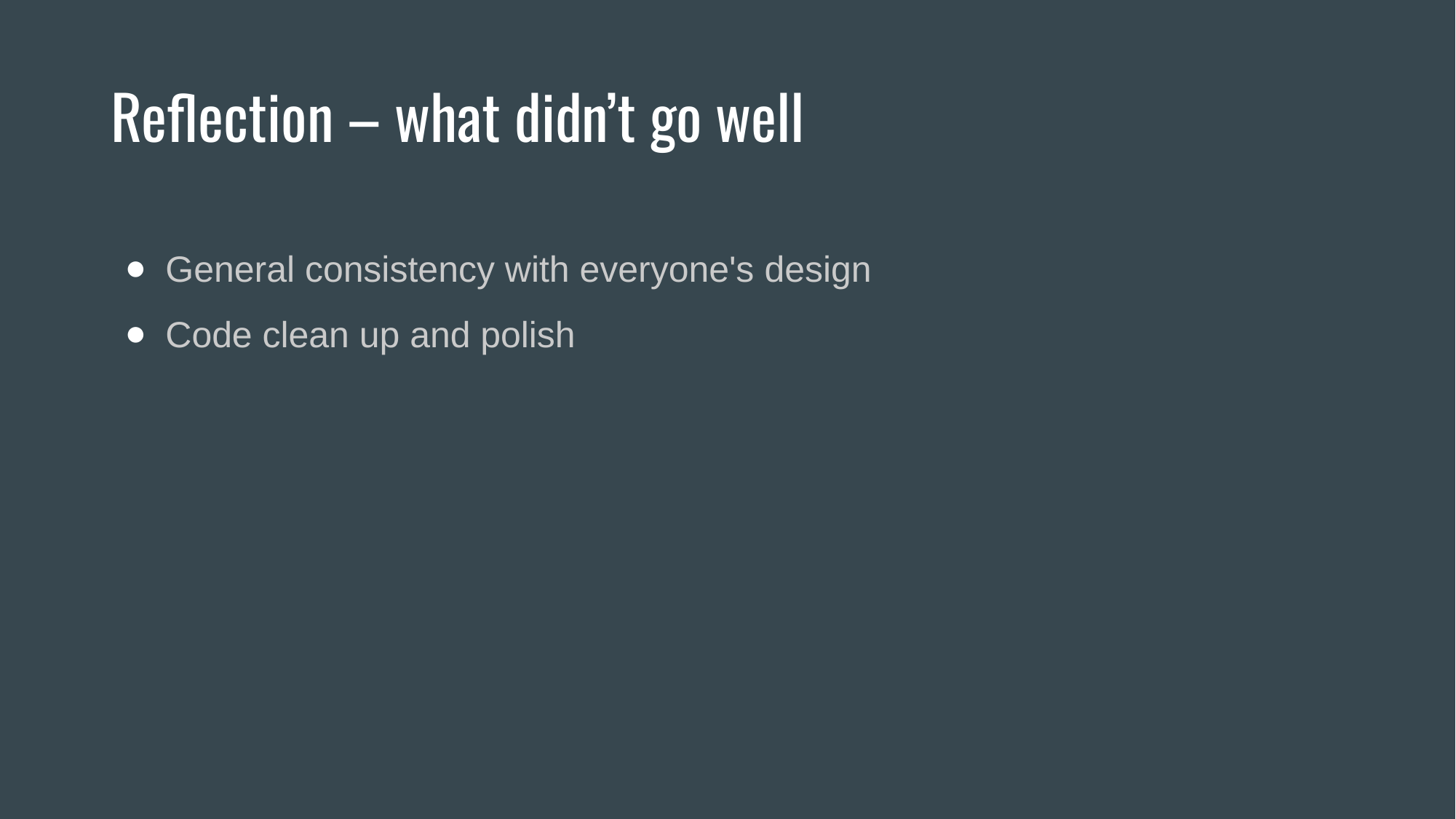

# Reflection – what didn’t go well
General consistency with everyone's design
Code clean up and polish